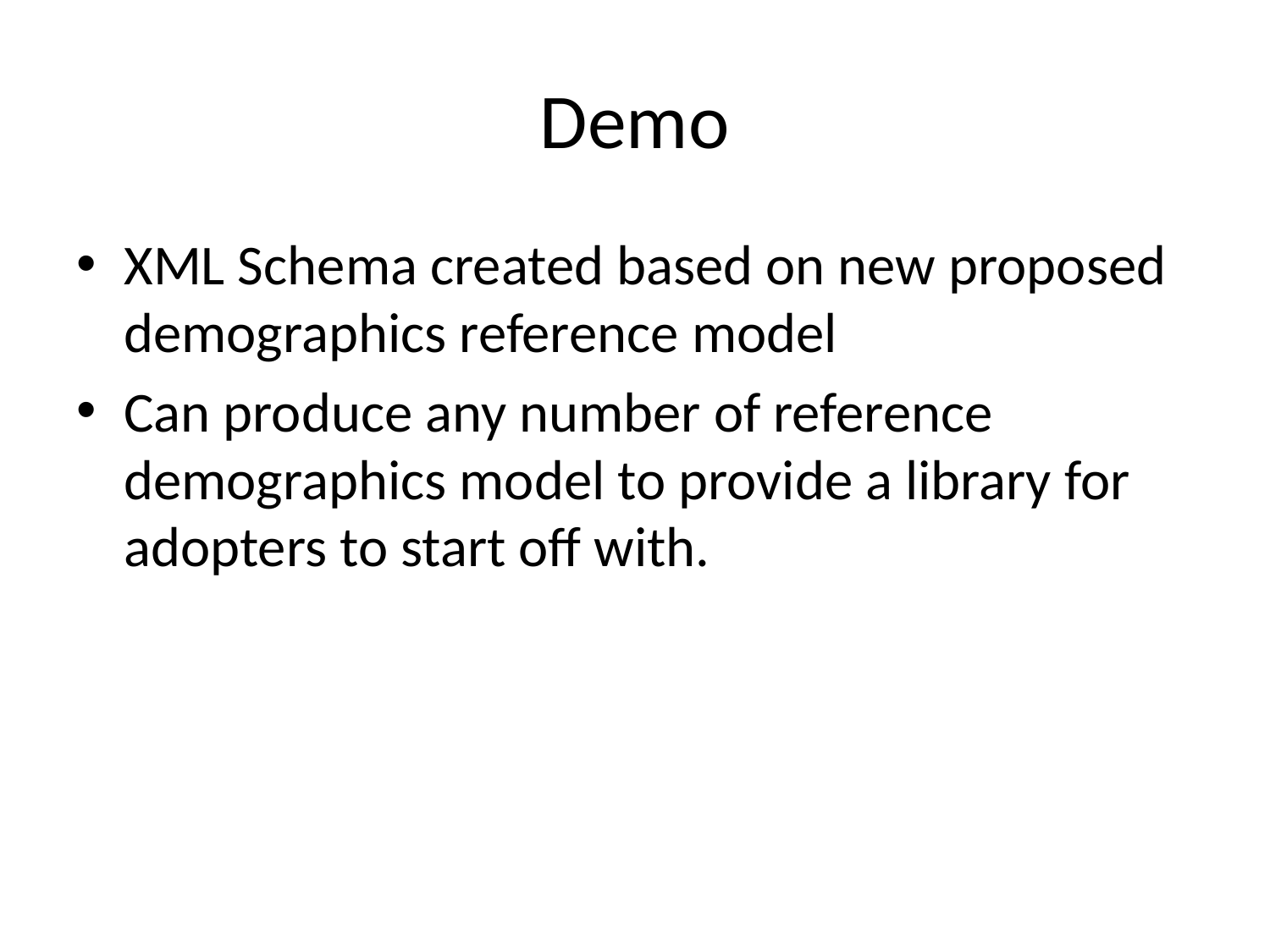

# Demo
XML Schema created based on new proposed demographics reference model
Can produce any number of reference demographics model to provide a library for adopters to start off with.